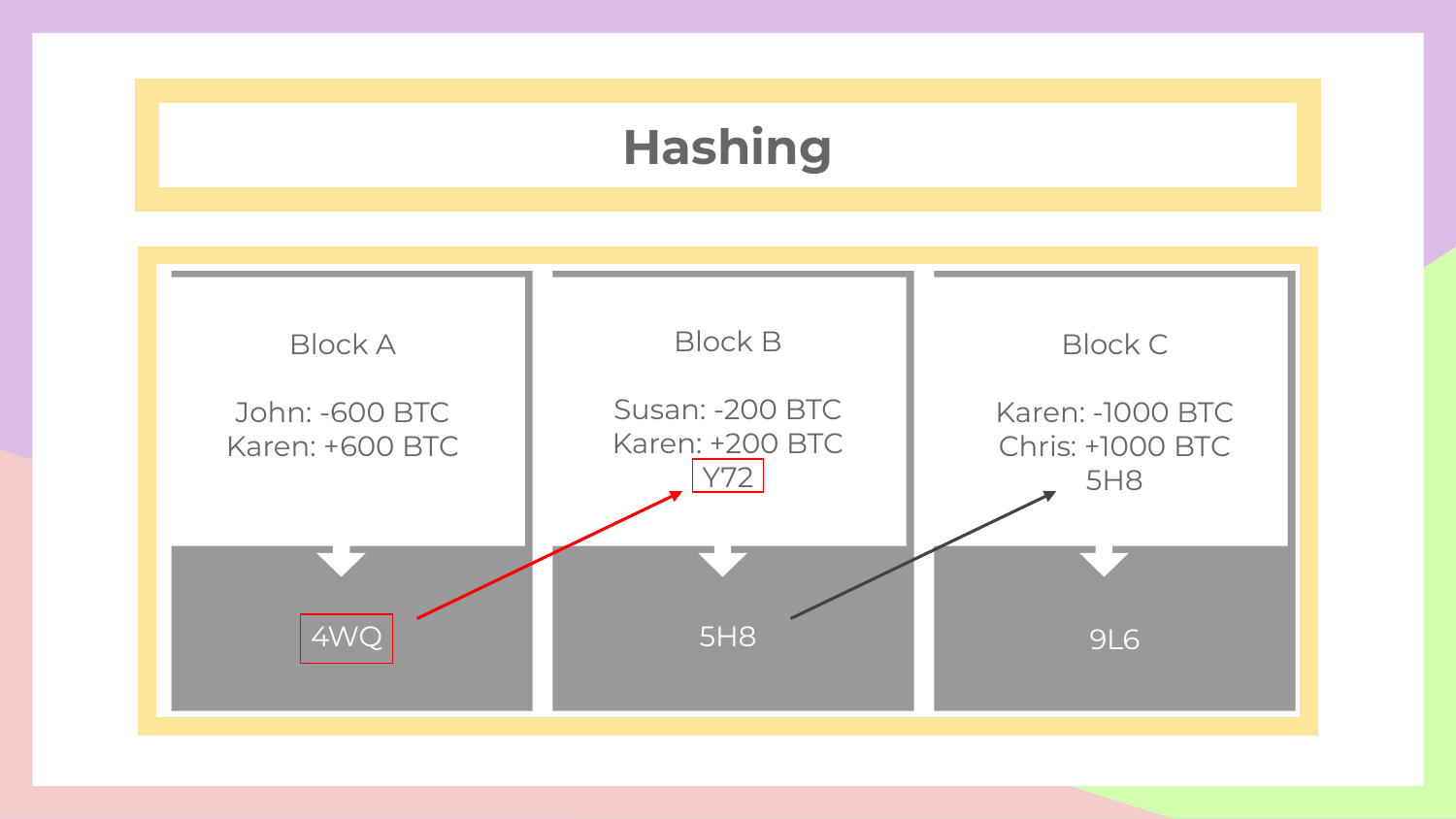

Hashing

Block A

John: -600 BTC
Karen: +600 BTC

4WQ

5H8

Block B

Susan: -200 BTC
Karen: +200 BTC
Y72
Block C

Karen: -1000 BTC
Chris: +1000 BTC
5H8

9L6